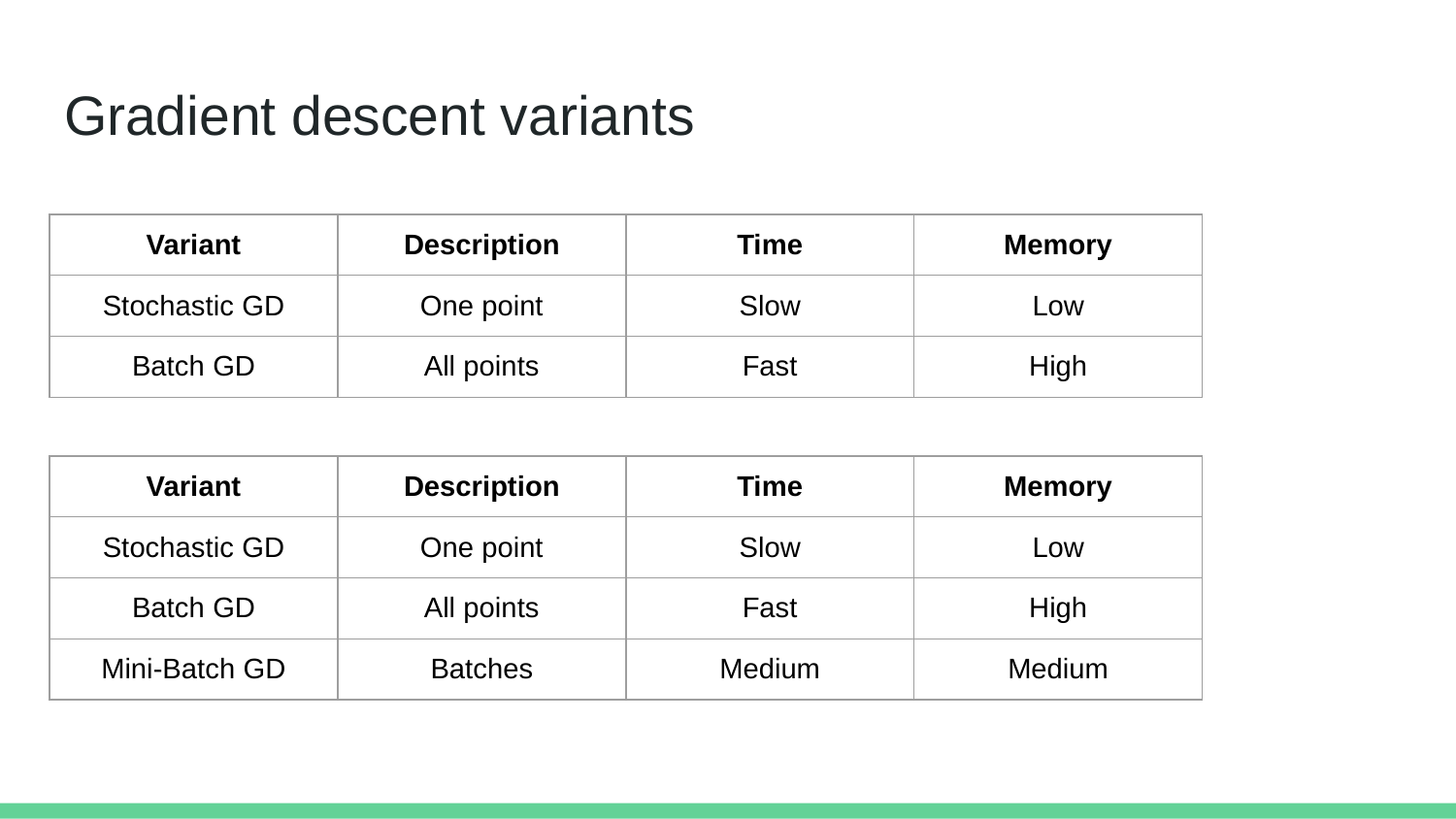

# Gradient descent variants
| Variant | Description | Time | Memory |
| --- | --- | --- | --- |
| Stochastic GD | One point | Slow | Low |
| Batch GD | All points | Fast | High |
| Variant | Description | Time | Memory |
| --- | --- | --- | --- |
| Stochastic GD | One point | Slow | Low |
| Batch GD | All points | Fast | High |
| Mini-Batch GD | Batches | Medium | Medium |